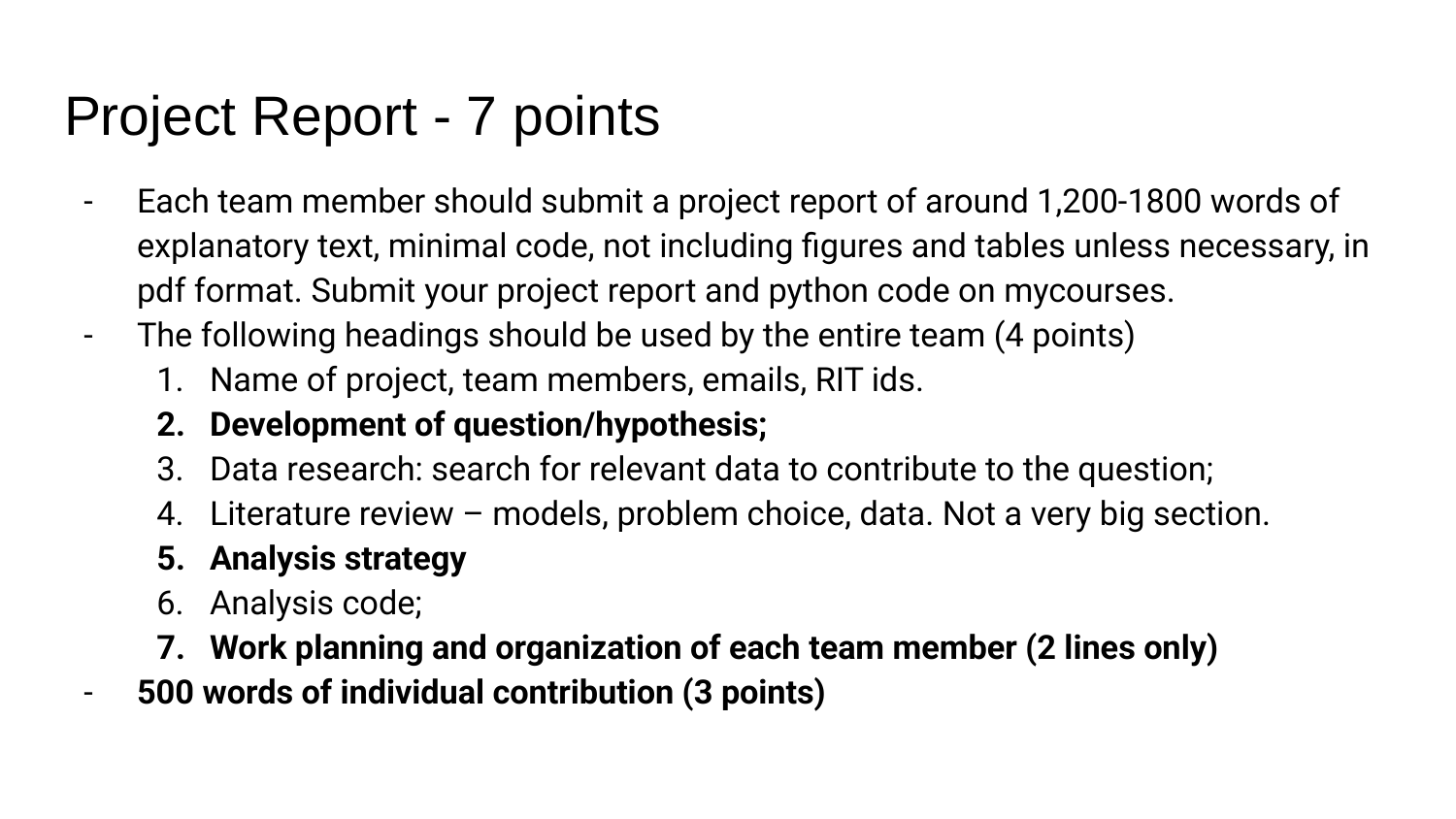

# Project Report - 7 points
Each team member should submit a project report of around 1,200-1800 words of explanatory text, minimal code, not including figures and tables unless necessary, in pdf format. Submit your project report and python code on mycourses.
The following headings should be used by the entire team (4 points)
Name of project, team members, emails, RIT ids.
Development of question/hypothesis;
Data research: search for relevant data to contribute to the question;
Literature review – models, problem choice, data. Not a very big section.
Analysis strategy
Analysis code;
Work planning and organization of each team member (2 lines only)
500 words of individual contribution (3 points)